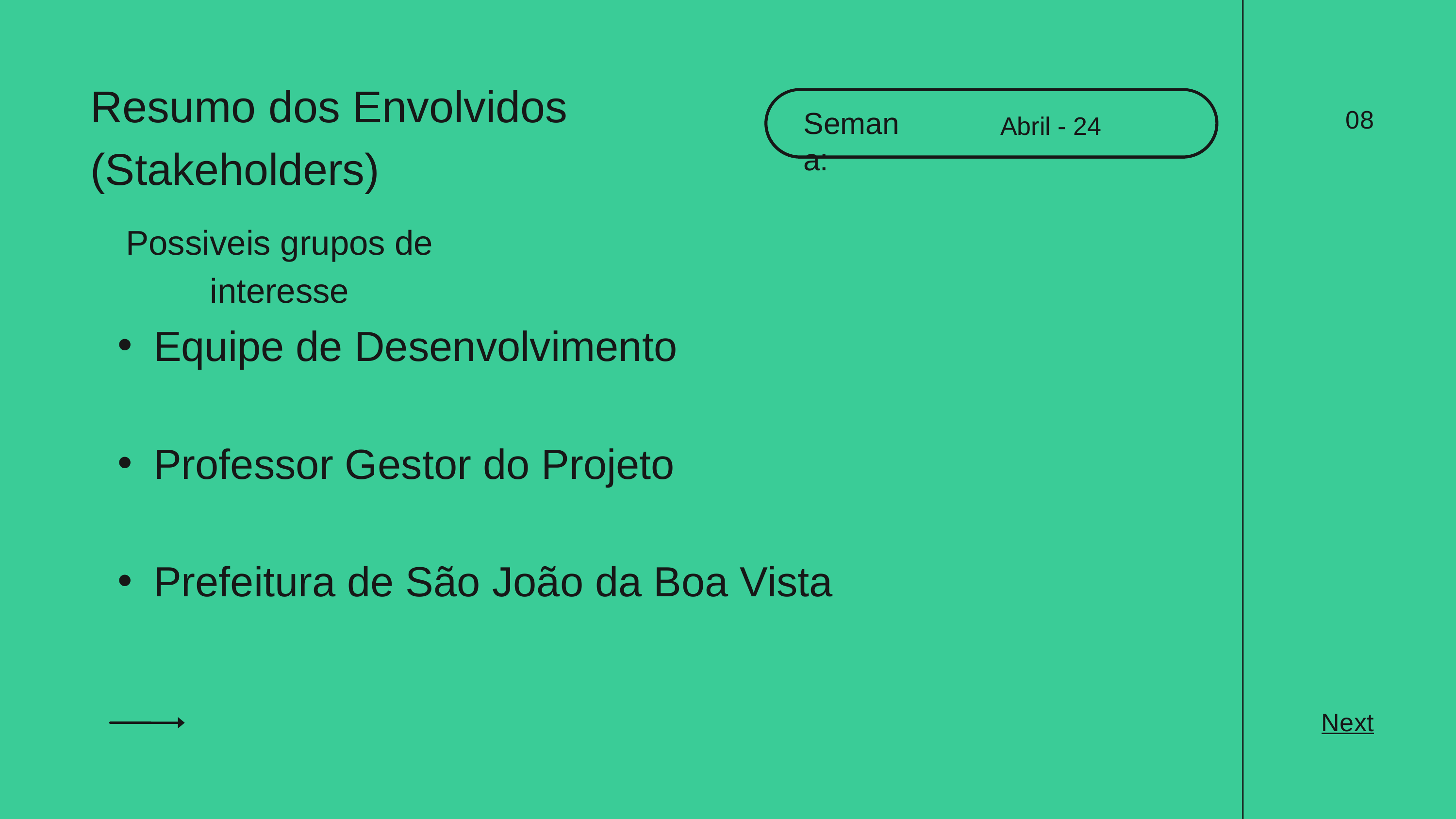

Resumo dos Envolvidos (Stakeholders)

Semana:
Abril - 24
08
Possiveis grupos de interesse

Equipe de Desenvolvimento

Professor Gestor do Projeto

Prefeitura de São João da Boa Vista
Next